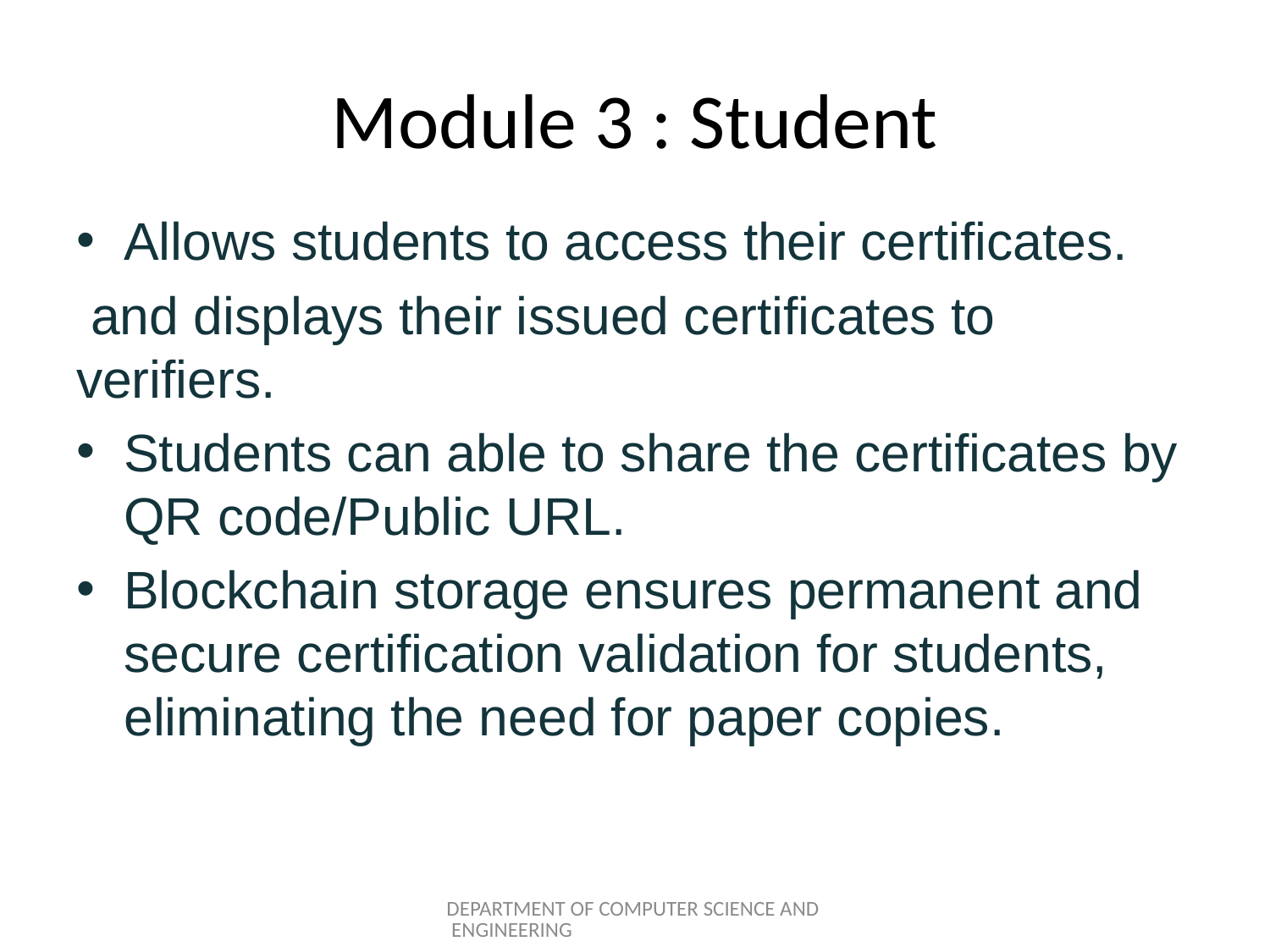

# Module 3 : Student
Allows students to access their certificates.
 and displays their issued certificates to verifiers.
Students can able to share the certificates by QR code/Public URL.
Blockchain storage ensures permanent and secure certification validation for students, eliminating the need for paper copies.
DEPARTMENT OF COMPUTER SCIENCE AND ENGINEERING